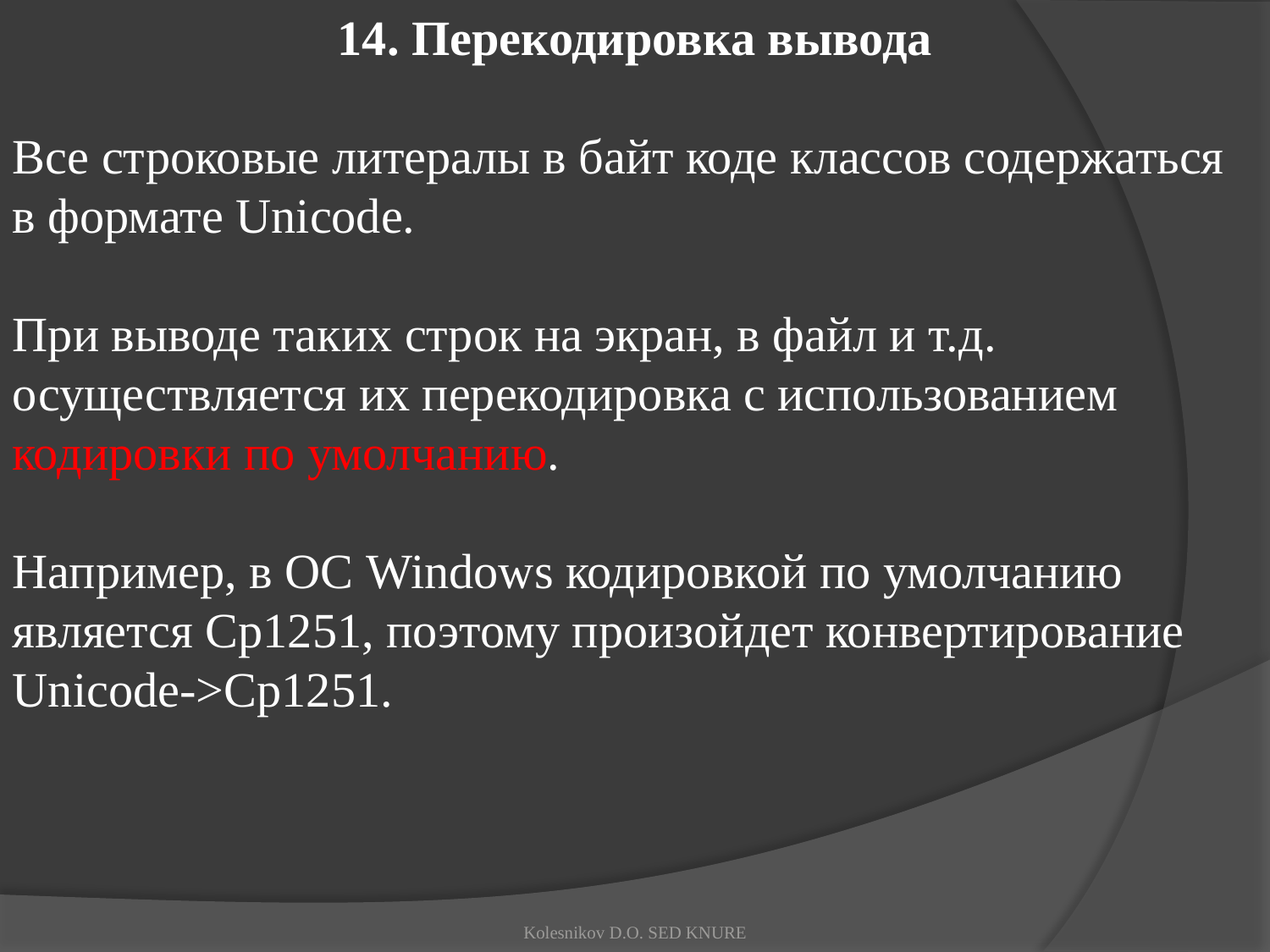

14. Перекодировка вывода

Все строковые литералы в байт коде классов содержаться в формате Unicode.

При выводе таких строк на экран, в файл и т.д. осуществляется их перекодировка с использованием кодировки по умолчанию.

Например, в ОС Windows кодировкой по умолчанию является Cp1251, поэтому произойдет конвертирование Unicode->Cp1251.
Kolesnikov D.O. SED KNURE